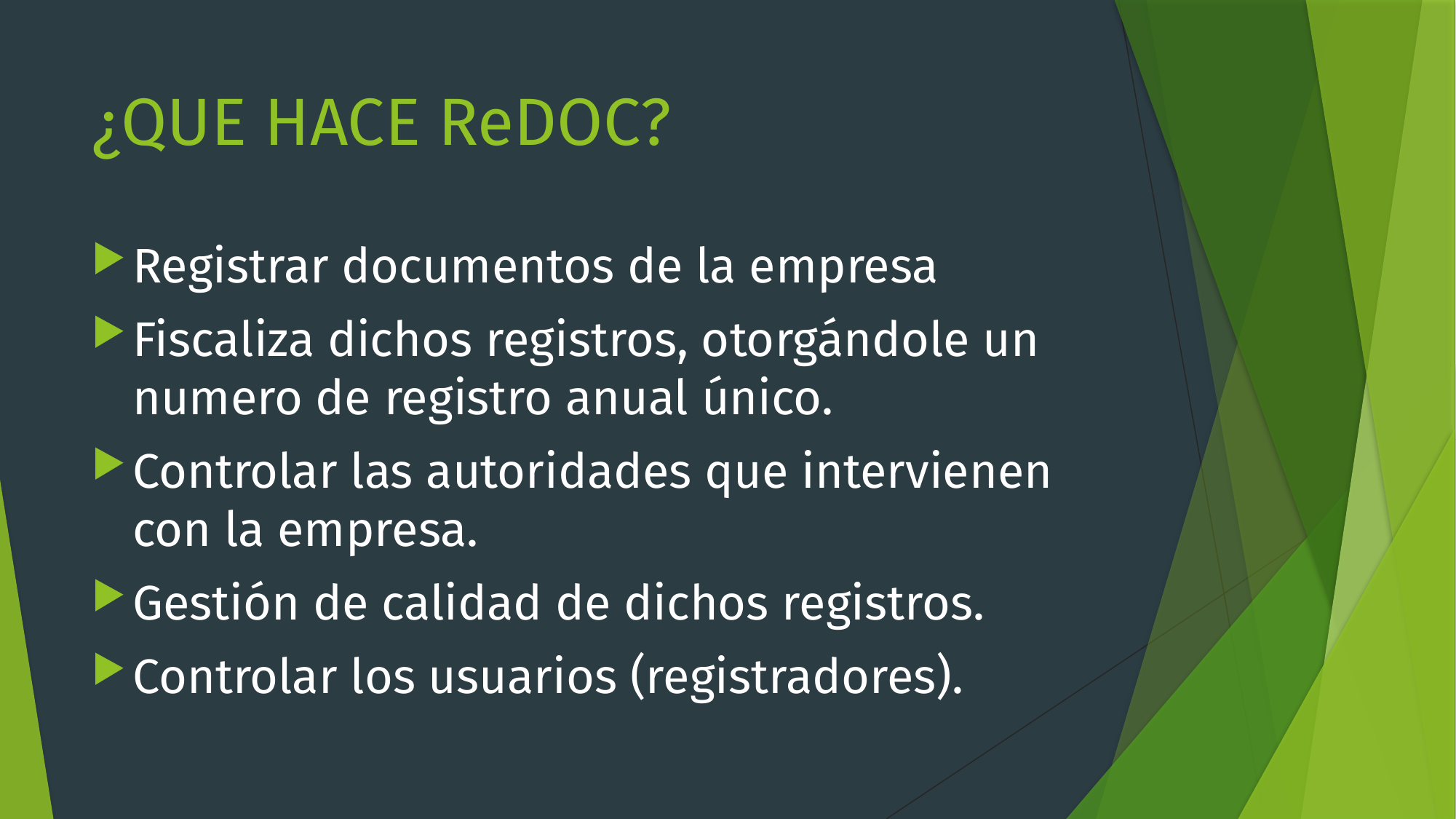

# ¿QUE HACE ReDOC?
Registrar documentos de la empresa
Fiscaliza dichos registros, otorgándole un numero de registro anual único.
Controlar las autoridades que intervienen con la empresa.
Gestión de calidad de dichos registros.
Controlar los usuarios (registradores).